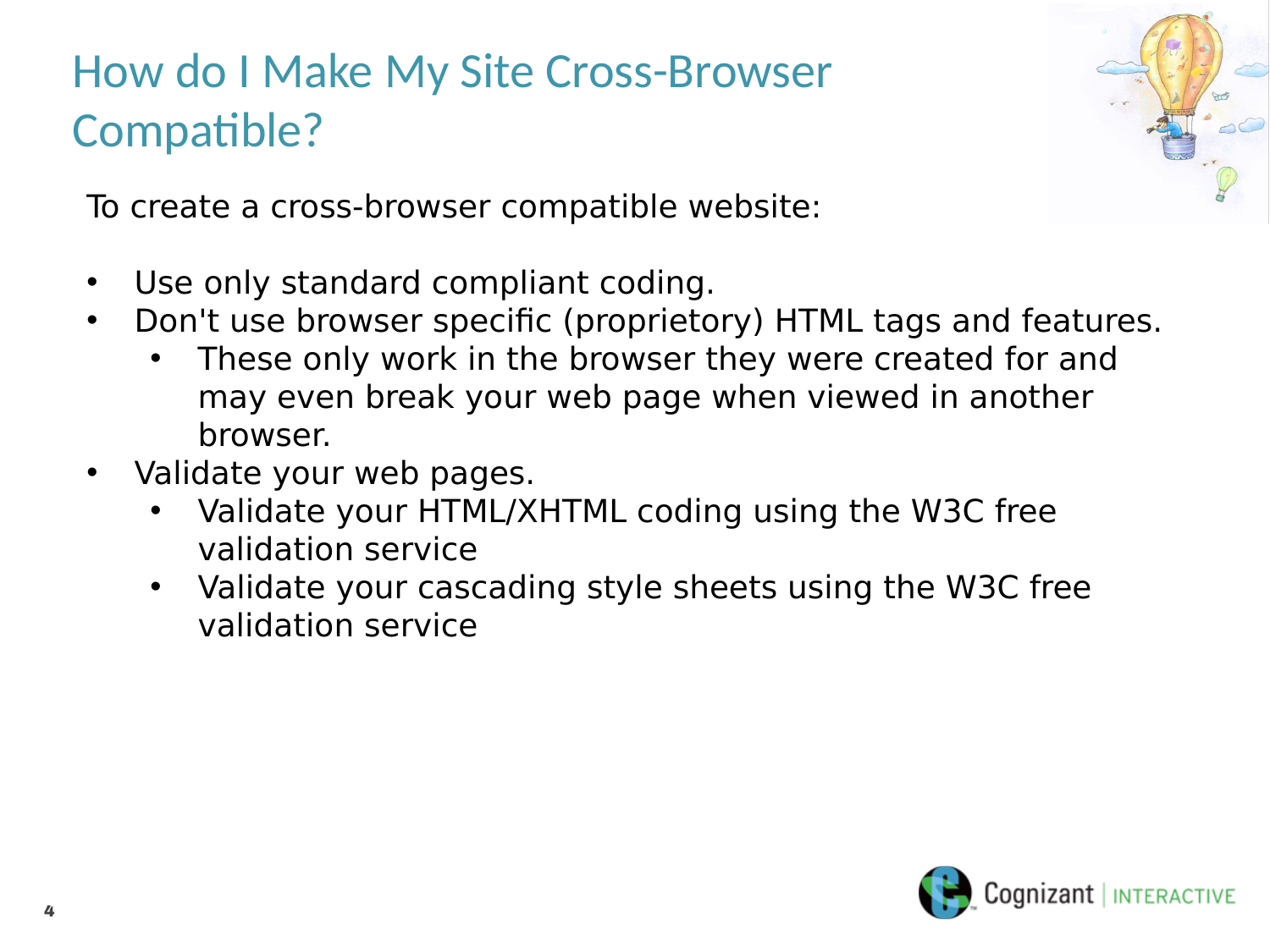

# How do I Make My Site Cross-Browser Compatible?
To create a cross-browser compatible website:

Use only standard compliant coding.
Don't use browser specific (proprietory) HTML tags and features.
These only work in the browser they were created for and may even break your web page when viewed in another browser.
Validate your web pages.
Validate your HTML/XHTML coding using the W3C free validation service
Validate your cascading style sheets using the W3C free validation service
4